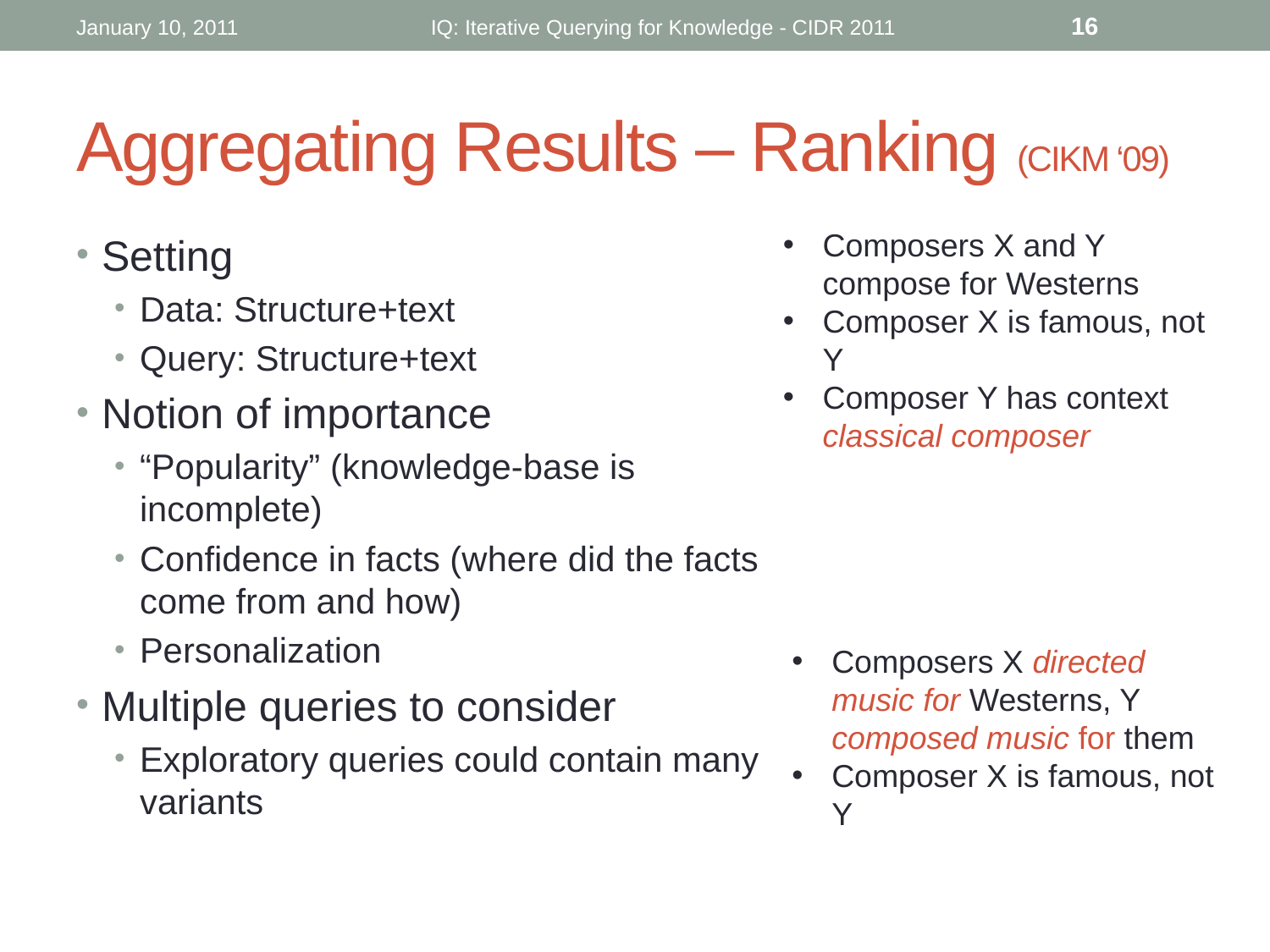

January 10, 2011
IQ: Iterative Querying for Knowledge - CIDR 2011
16
# Aggregating Results – Ranking (CIKM ‘09)
Composers X and Y compose for Westerns
Composer X is famous, not Y
Composer Y has context classical composer
Setting
Data: Structure+text
Query: Structure+text
Notion of importance
“Popularity” (knowledge-base is incomplete)
Confidence in facts (where did the facts come from and how)
Personalization
Multiple queries to consider
Exploratory queries could contain many variants
Composers X directed music for Westerns, Y composed music for them
Composer X is famous, not Y